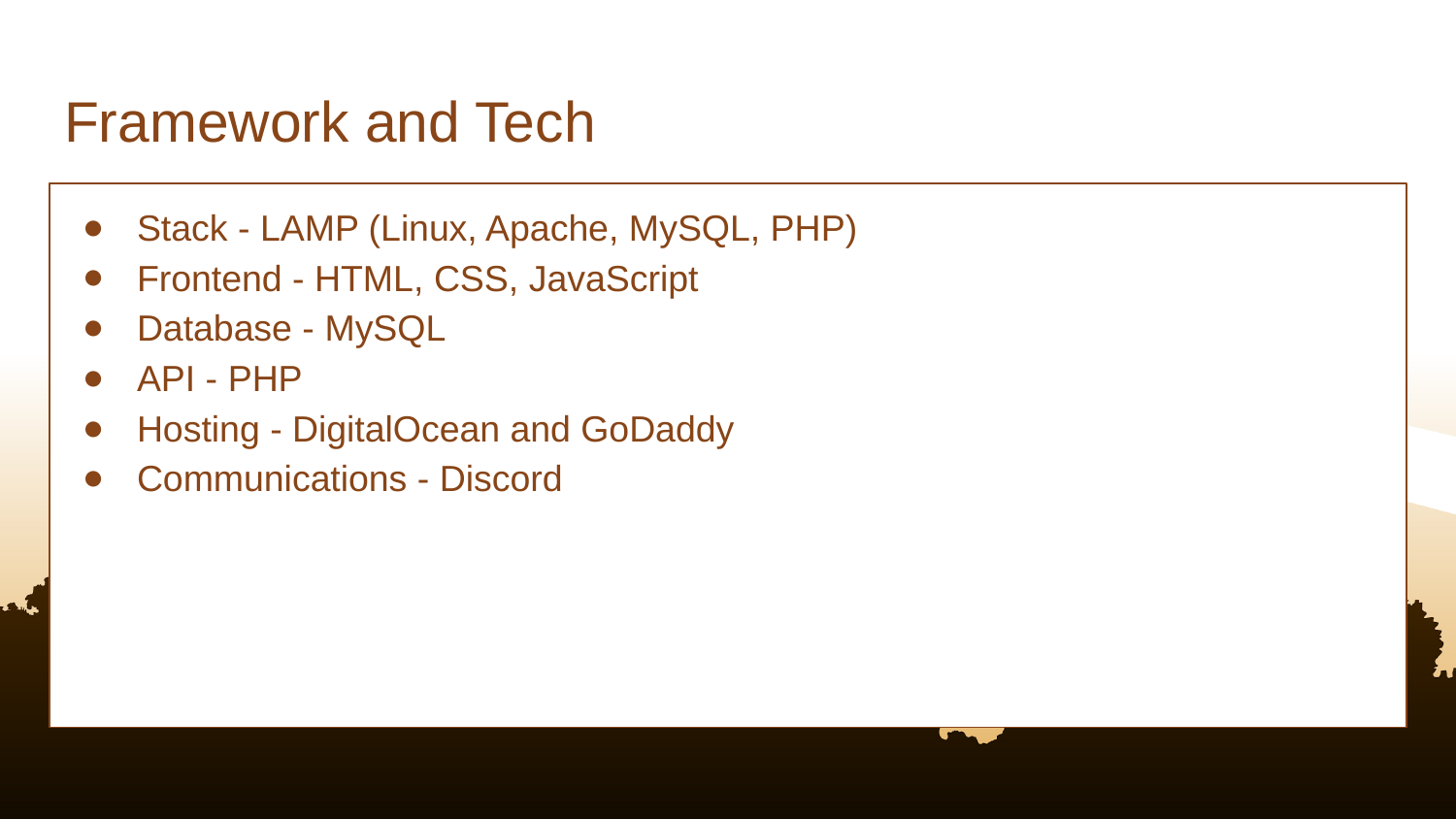

# Framework and Tech
Stack - LAMP (Linux, Apache, MySQL, PHP)
Frontend - HTML, CSS, JavaScript
Database - MySQL
API - PHP
Hosting - DigitalOcean and GoDaddy
Communications - Discord